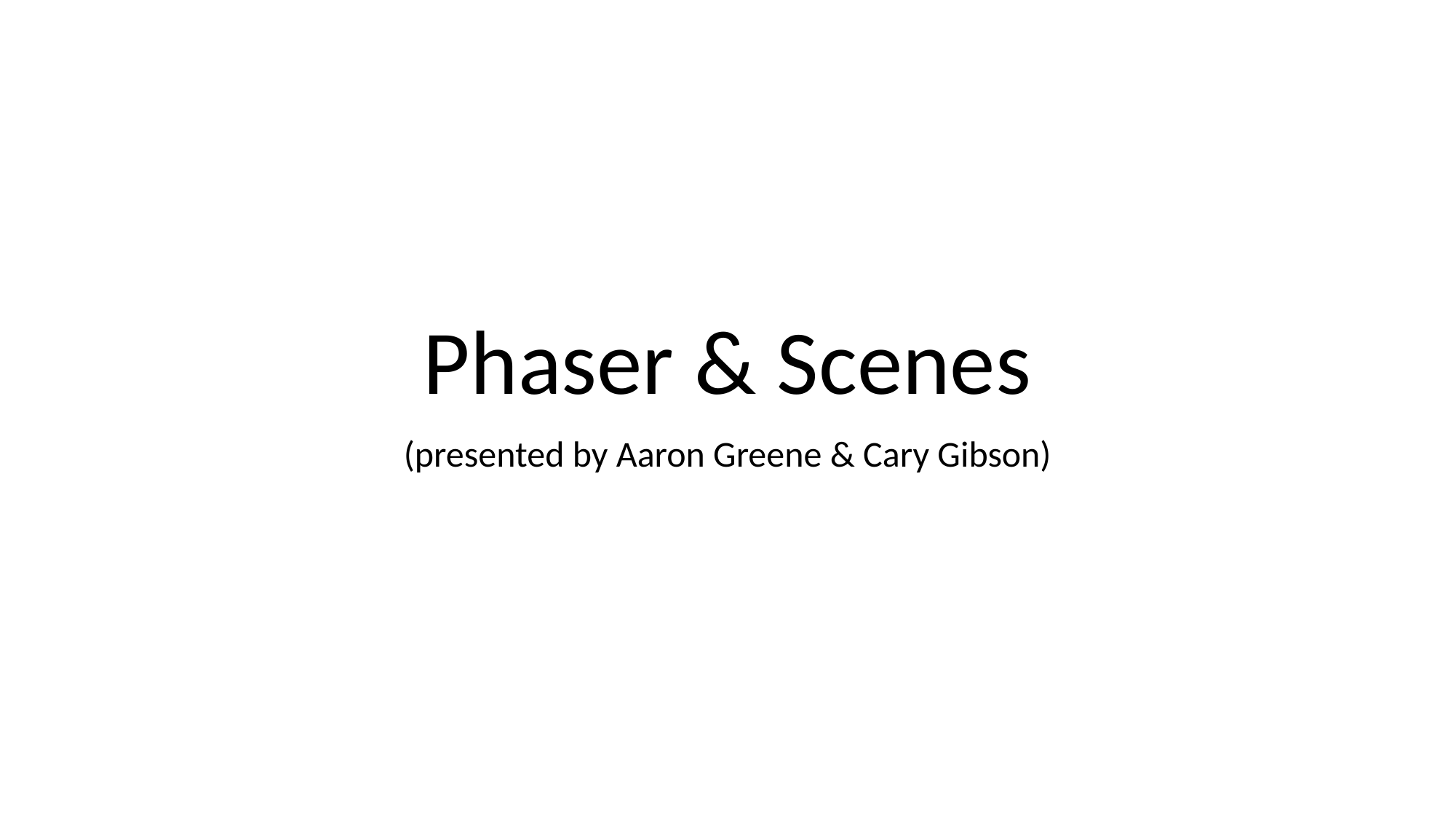

# Phaser & Scenes
(presented by Aaron Greene & Cary Gibson)